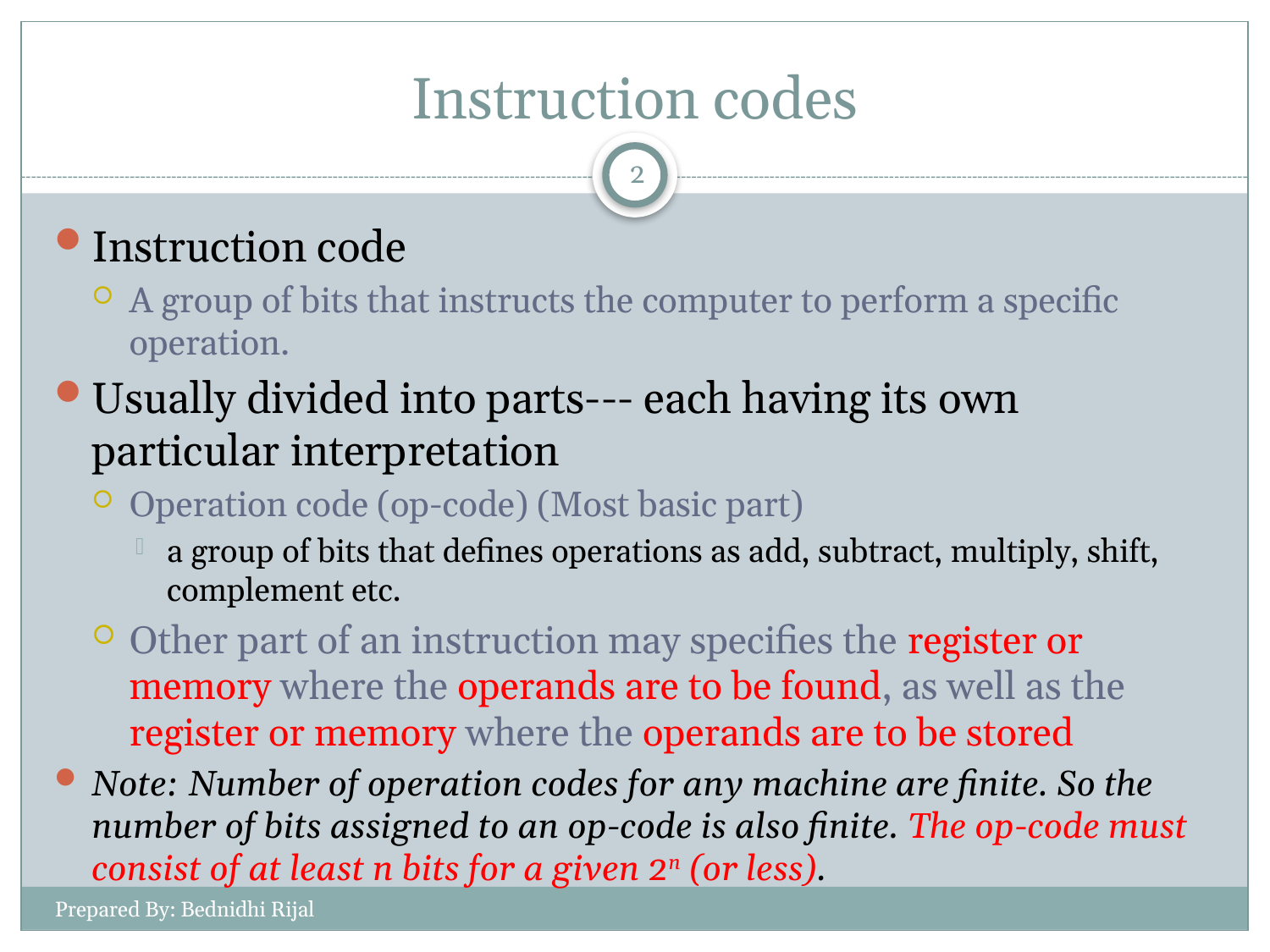

# Instruction codes
2
Instruction code
A group of bits that instructs the computer to perform a specific operation.
Usually divided into parts--- each having its own particular interpretation
Operation code (op-code) (Most basic part)
a group of bits that defines operations as add, subtract, multiply, shift, complement etc.
Other part of an instruction may specifies the register or memory where the operands are to be found, as well as the register or memory where the operands are to be stored
Note: Number of operation codes for any machine are finite. So the number of bits assigned to an op-code is also finite. The op-code must consist of at least n bits for a given 2n (or less).

Prepared By: Bednidhi Rijal